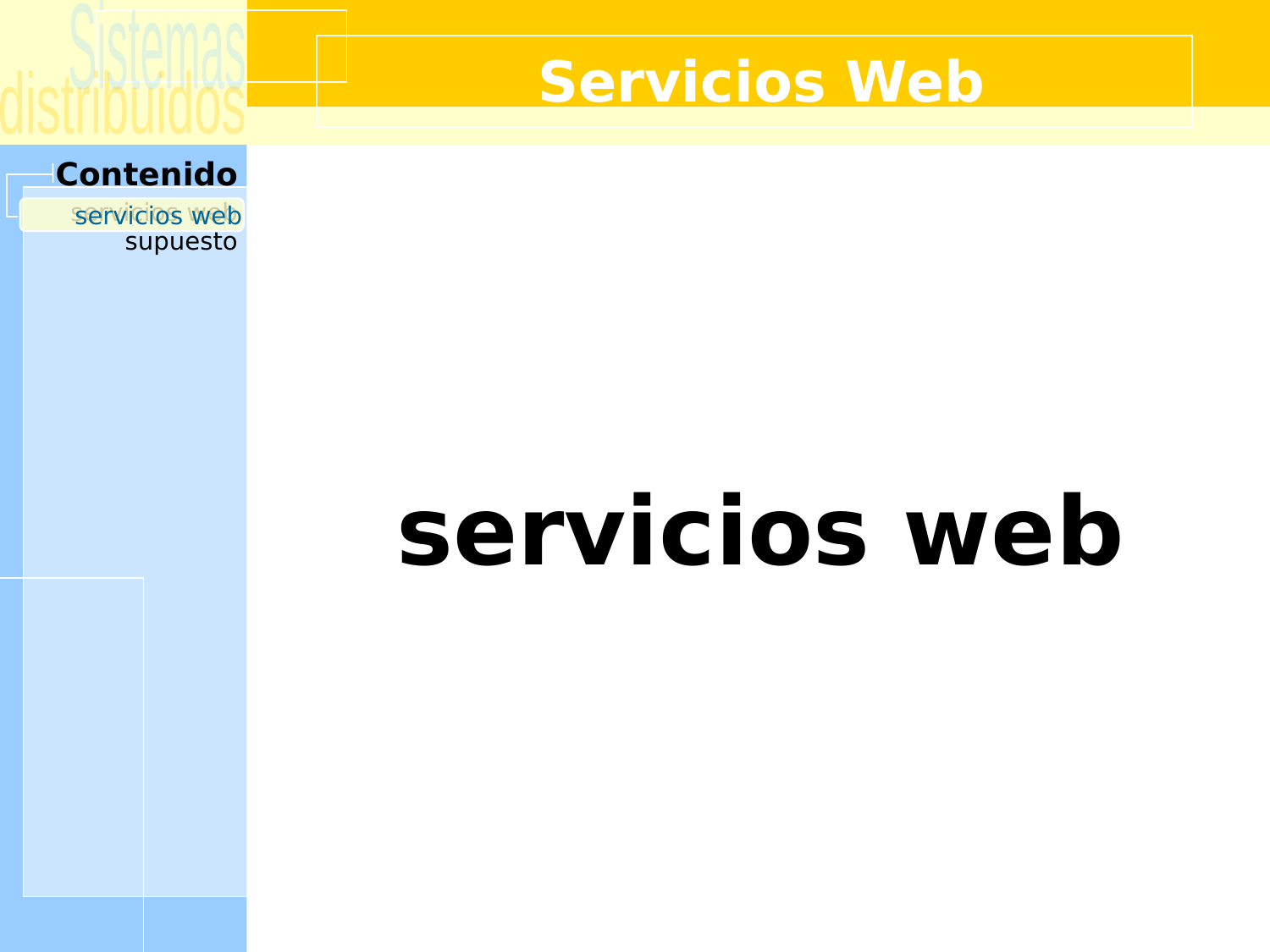

# Servicios Web

servicios web

servicios web